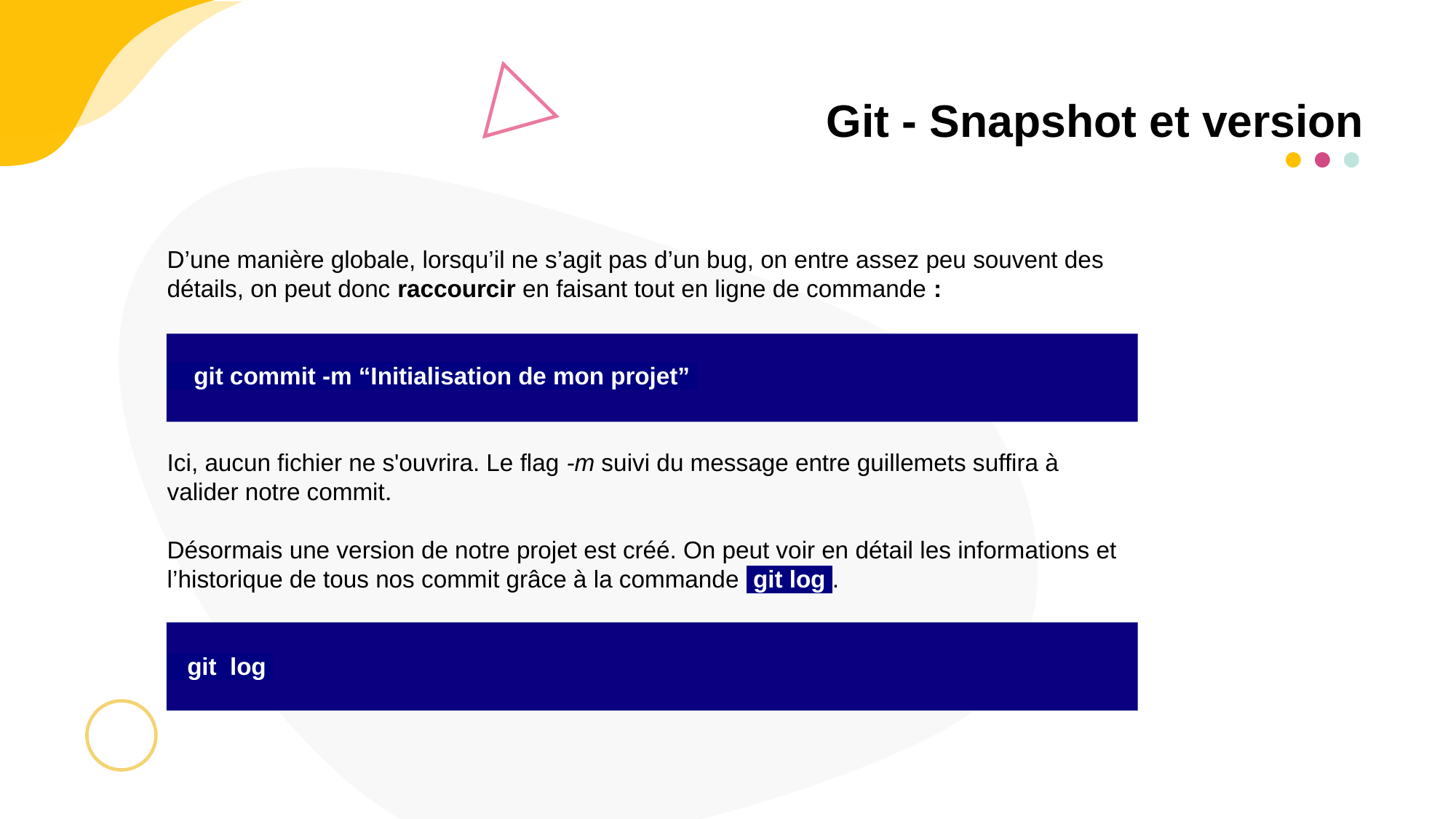

Git - Snapshot et version

D’une manière globale, lorsqu’il ne s’agit pas d’un bug, on entre assez peu souvent des détails, on peut donc raccourcir en faisant tout en ligne de commande :

    git commit -m “Initialisation de mon projet”

Ici, aucun fichier ne s'ouvrira. Le flag -m suivi du message entre guillemets suffira à valider notre commit.

Désormais une version de notre projet est créé. On peut voir en détail les informations et l’historique de tous nos commit grâce à la commande  git log .

   git  log